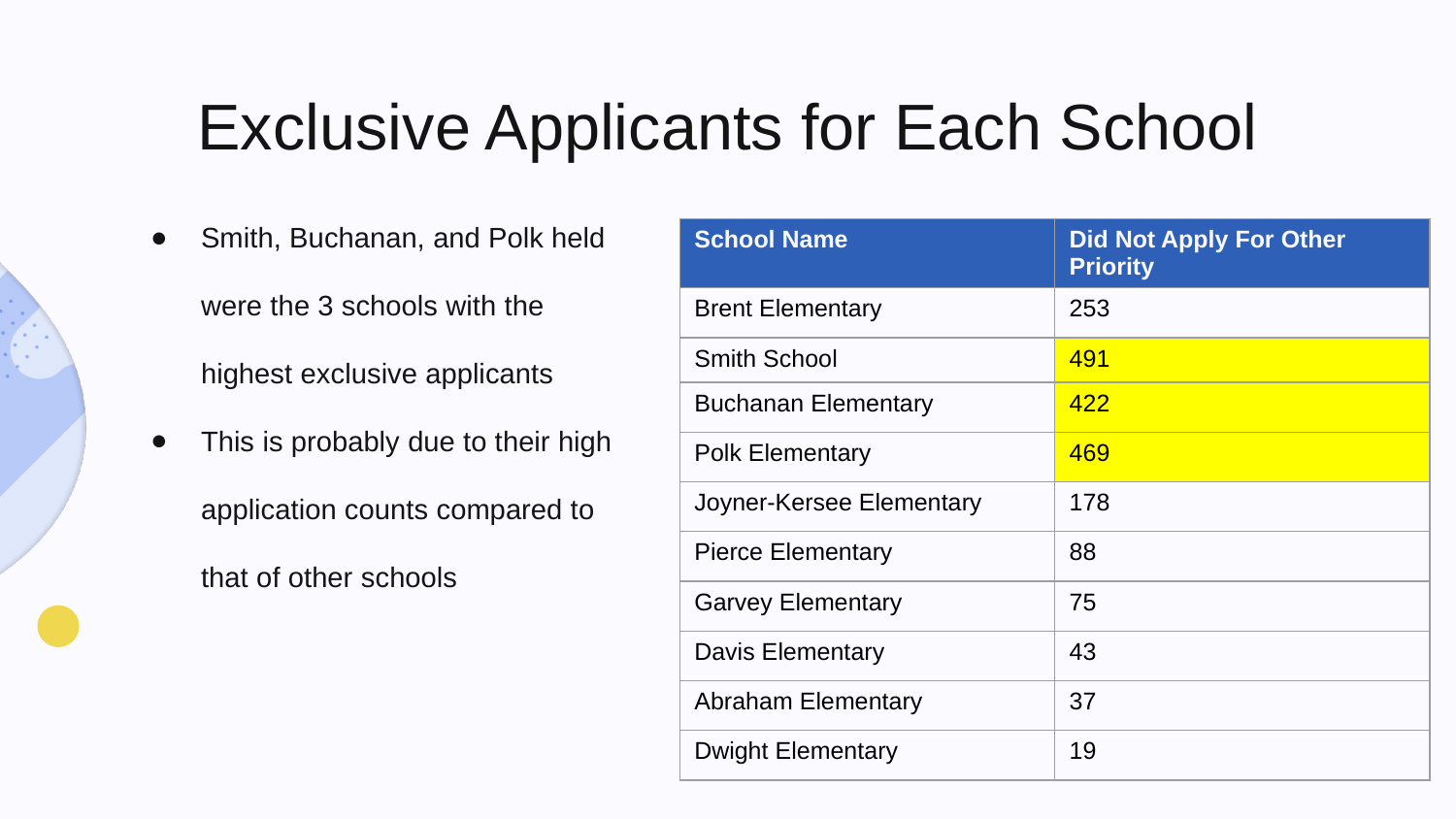

# Exclusive Applicants for Each School
Smith, Buchanan, and Polk held were the 3 schools with the highest exclusive applicants
This is probably due to their high application counts compared to that of other schools
| School Name | Did Not Apply For Other Priority |
| --- | --- |
| Brent Elementary | 253 |
| Smith School | 491 |
| Buchanan Elementary | 422 |
| Polk Elementary | 469 |
| Joyner-Kersee Elementary | 178 |
| Pierce Elementary | 88 |
| Garvey Elementary | 75 |
| Davis Elementary | 43 |
| Abraham Elementary | 37 |
| Dwight Elementary | 19 |